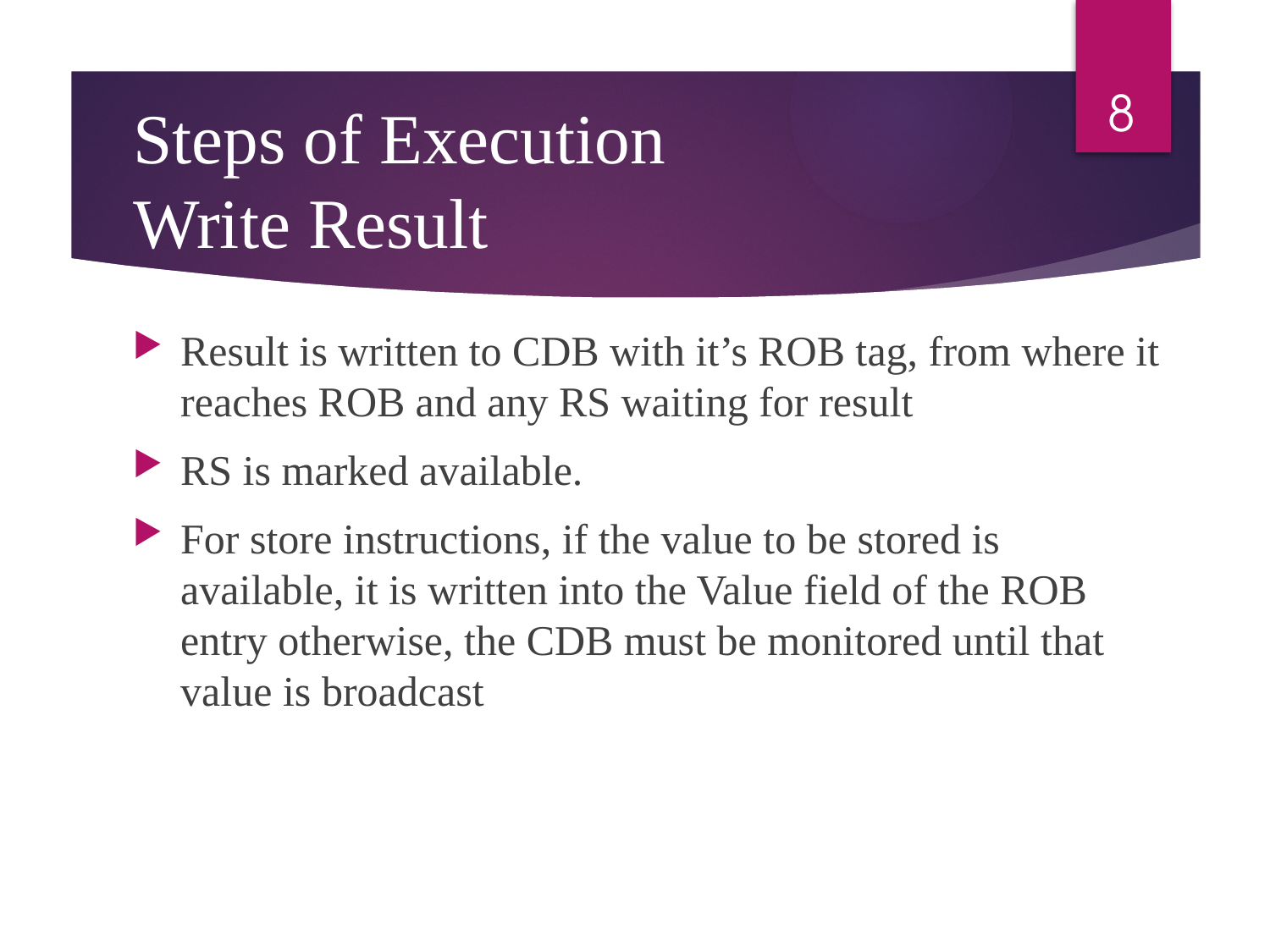

8
# Steps of Execution Write Result
Result is written to CDB with it’s ROB tag, from where it reaches ROB and any RS waiting for result
RS is marked available.
For store instructions, if the value to be stored is available, it is written into the Value field of the ROB entry otherwise, the CDB must be monitored until that value is broadcast